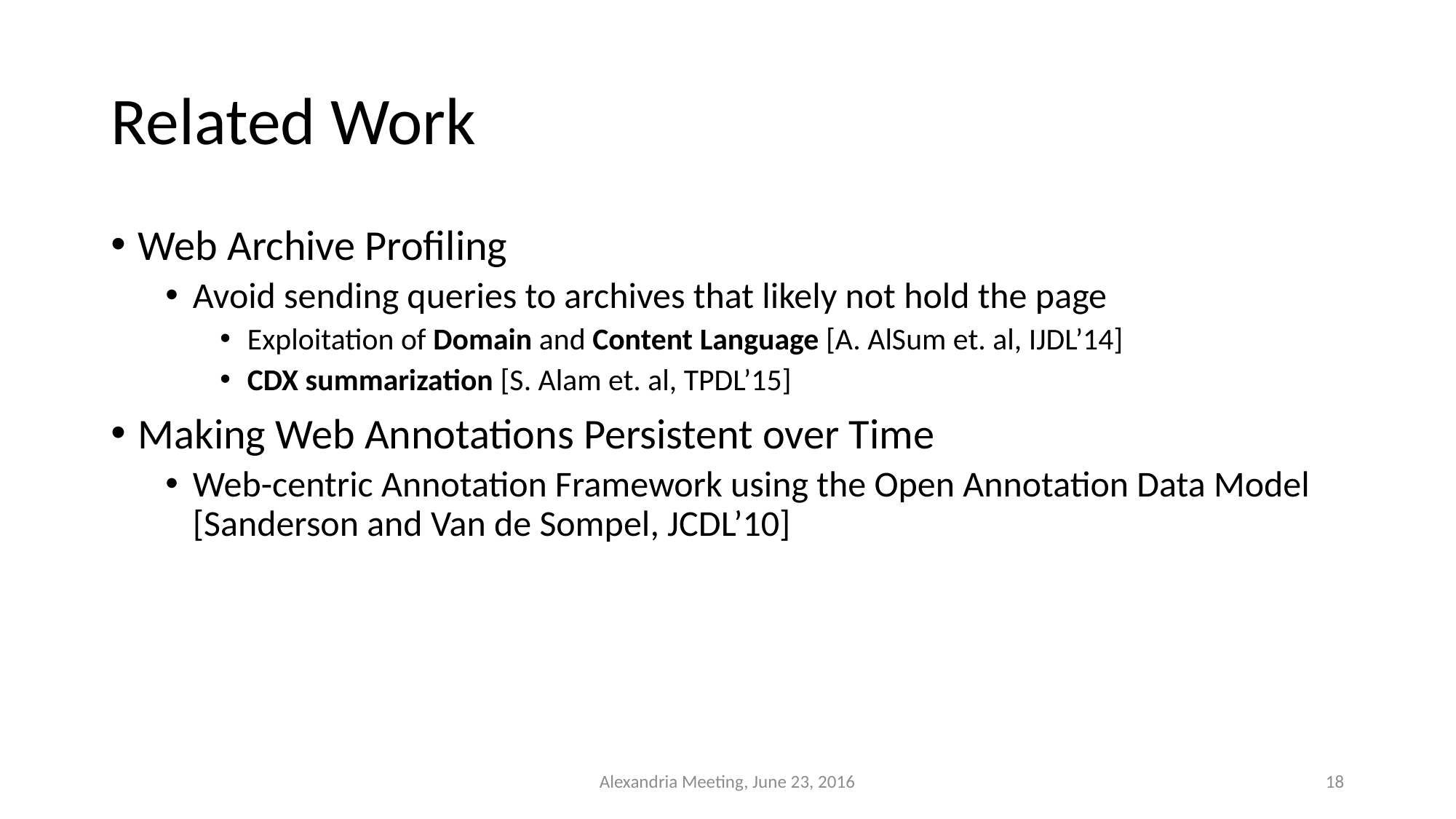

# Related Work
Web Archive Profiling
Avoid sending queries to archives that likely not hold the page
Exploitation of Domain and Content Language [A. AlSum et. al, IJDL’14]
CDX summarization [S. Alam et. al, TPDL’15]
Making Web Annotations Persistent over Time
Web-centric Annotation Framework using the Open Annotation Data Model [Sanderson and Van de Sompel, JCDL’10]
Alexandria Meeting, June 23, 2016
18